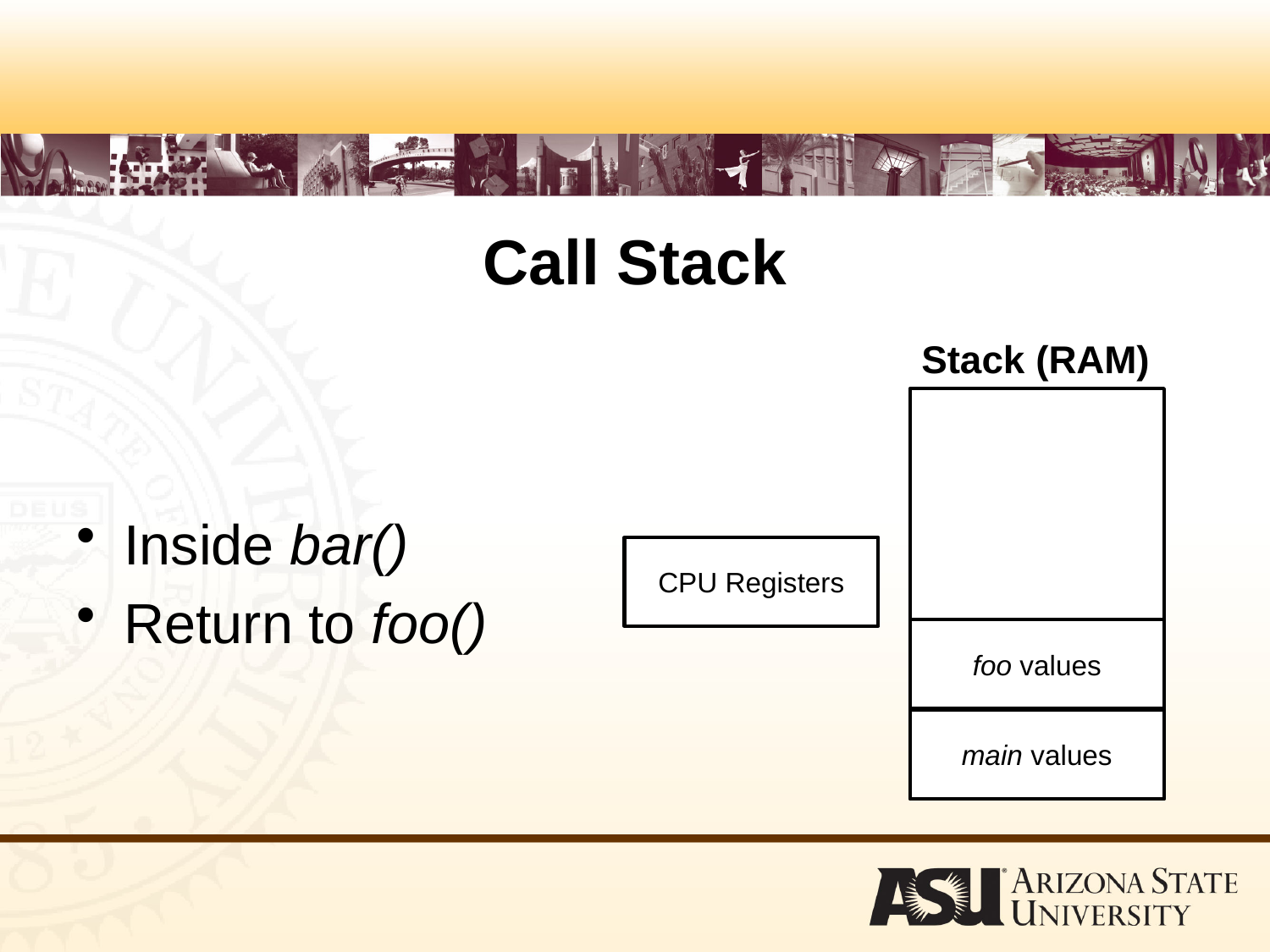

# Call Stack
Stack (RAM)
Inside bar()
Return to foo()

CPU Registers
foo values
main values